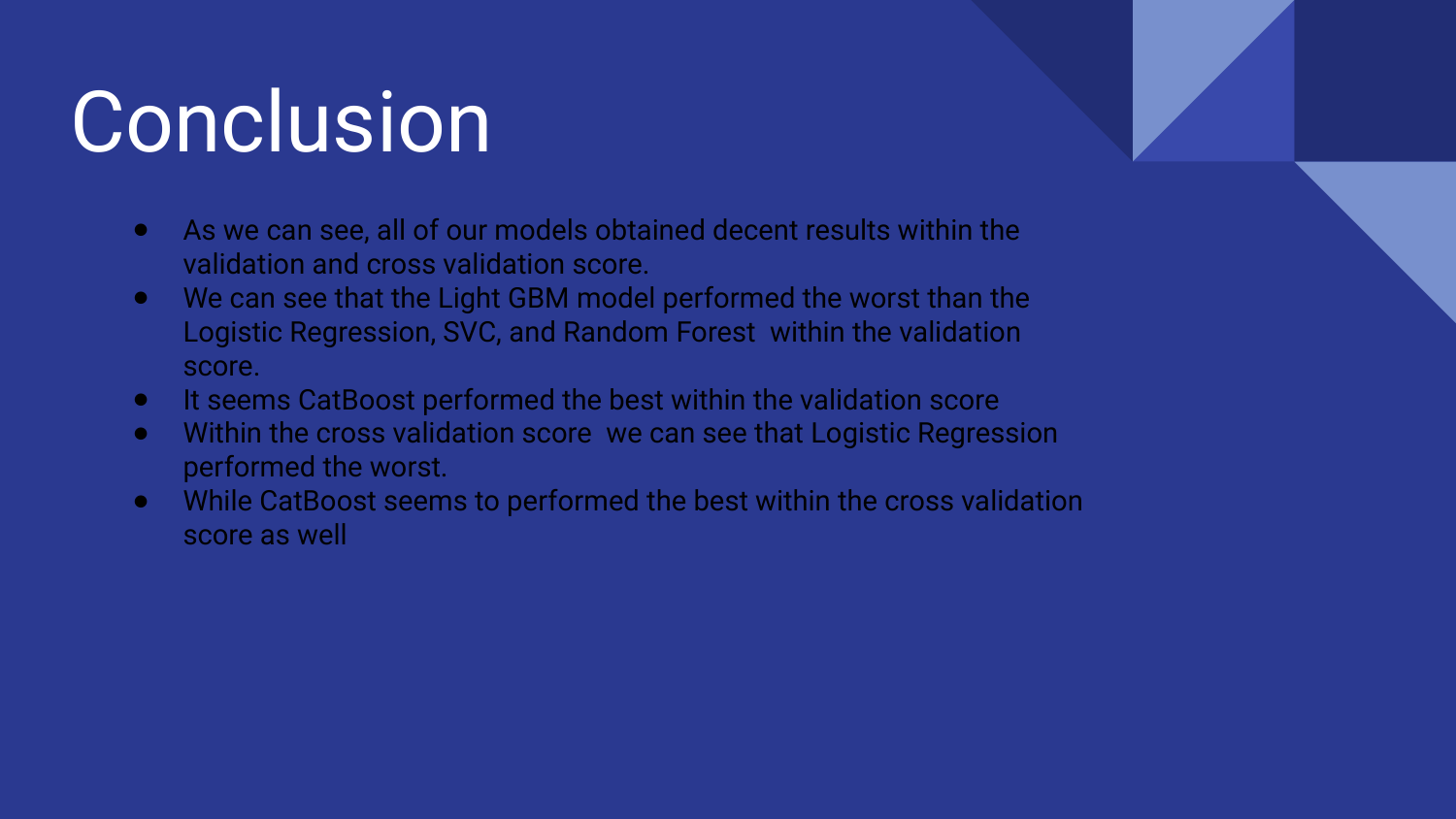

# Conclusion
As we can see, all of our models obtained decent results within the validation and cross validation score.
We can see that the Light GBM model performed the worst than the Logistic Regression, SVC, and Random Forest  within the validation score.
It seems CatBoost performed the best within the validation score
Within the cross validation score  we can see that Logistic Regression performed the worst.
While CatBoost seems to performed the best within the cross validation score as well